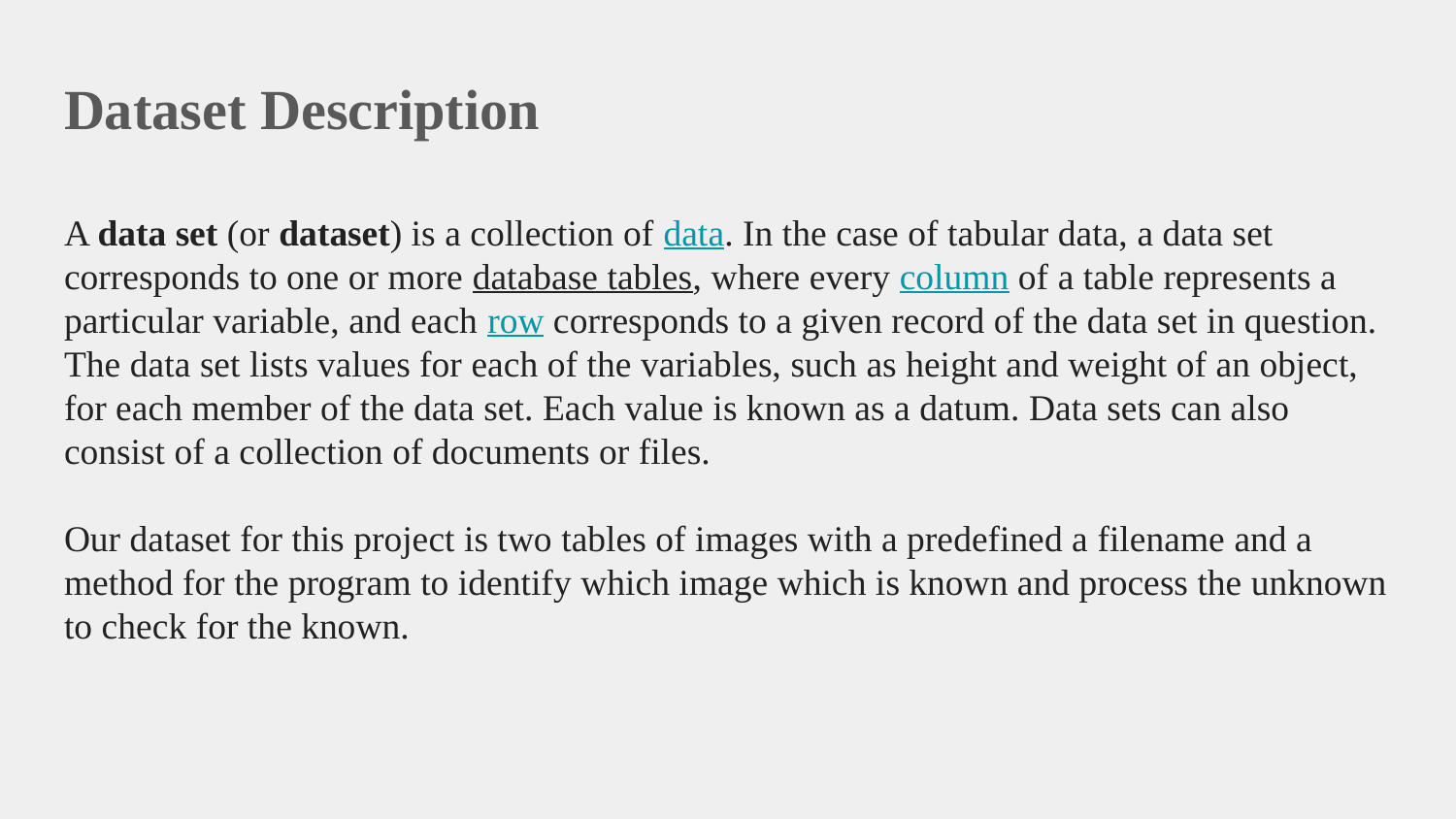

# Dataset Description

A data set (or dataset) is a collection of data. In the case of tabular data, a data set corresponds to one or more database tables, where every column of a table represents a particular variable, and each row corresponds to a given record of the data set in question. The data set lists values for each of the variables, such as height and weight of an object, for each member of the data set. Each value is known as a datum. Data sets can also consist of a collection of documents or files.

Our dataset for this project is two tables of images with a predefined a filename and a method for the program to identify which image which is known and process the unknown to check for the known.